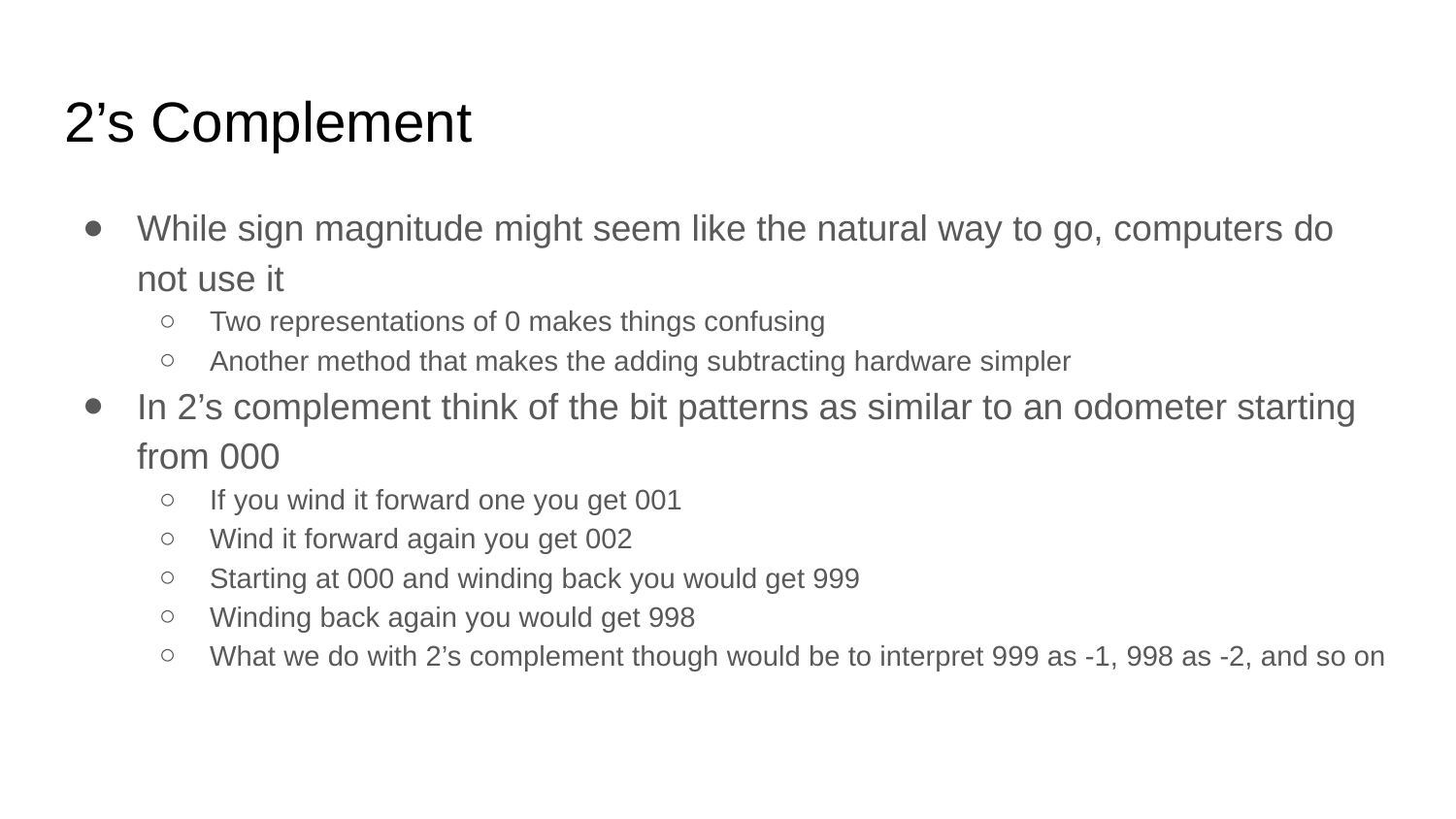

# 2’s Complement
While sign magnitude might seem like the natural way to go, computers do not use it
Two representations of 0 makes things confusing
Another method that makes the adding subtracting hardware simpler
In 2’s complement think of the bit patterns as similar to an odometer starting from 000
If you wind it forward one you get 001
Wind it forward again you get 002
Starting at 000 and winding back you would get 999
Winding back again you would get 998
What we do with 2’s complement though would be to interpret 999 as -1, 998 as -2, and so on